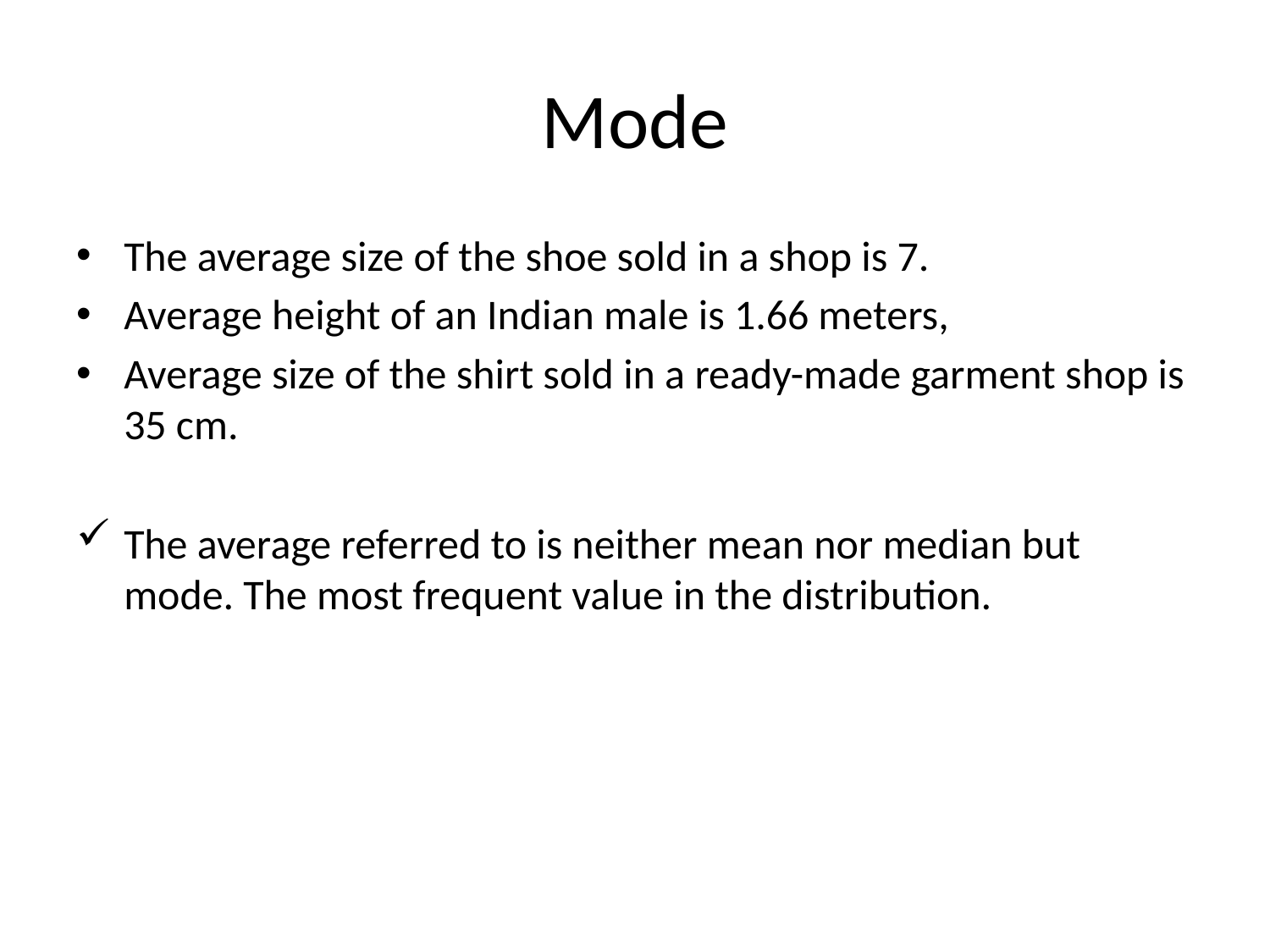

# Mode
The average size of the shoe sold in a shop is 7.
Average height of an Indian male is 1.66 meters,
Average size of the shirt sold in a ready-made garment shop is 35 cm.

The average referred to is neither mean nor median but mode. The most frequent value in the distribution.